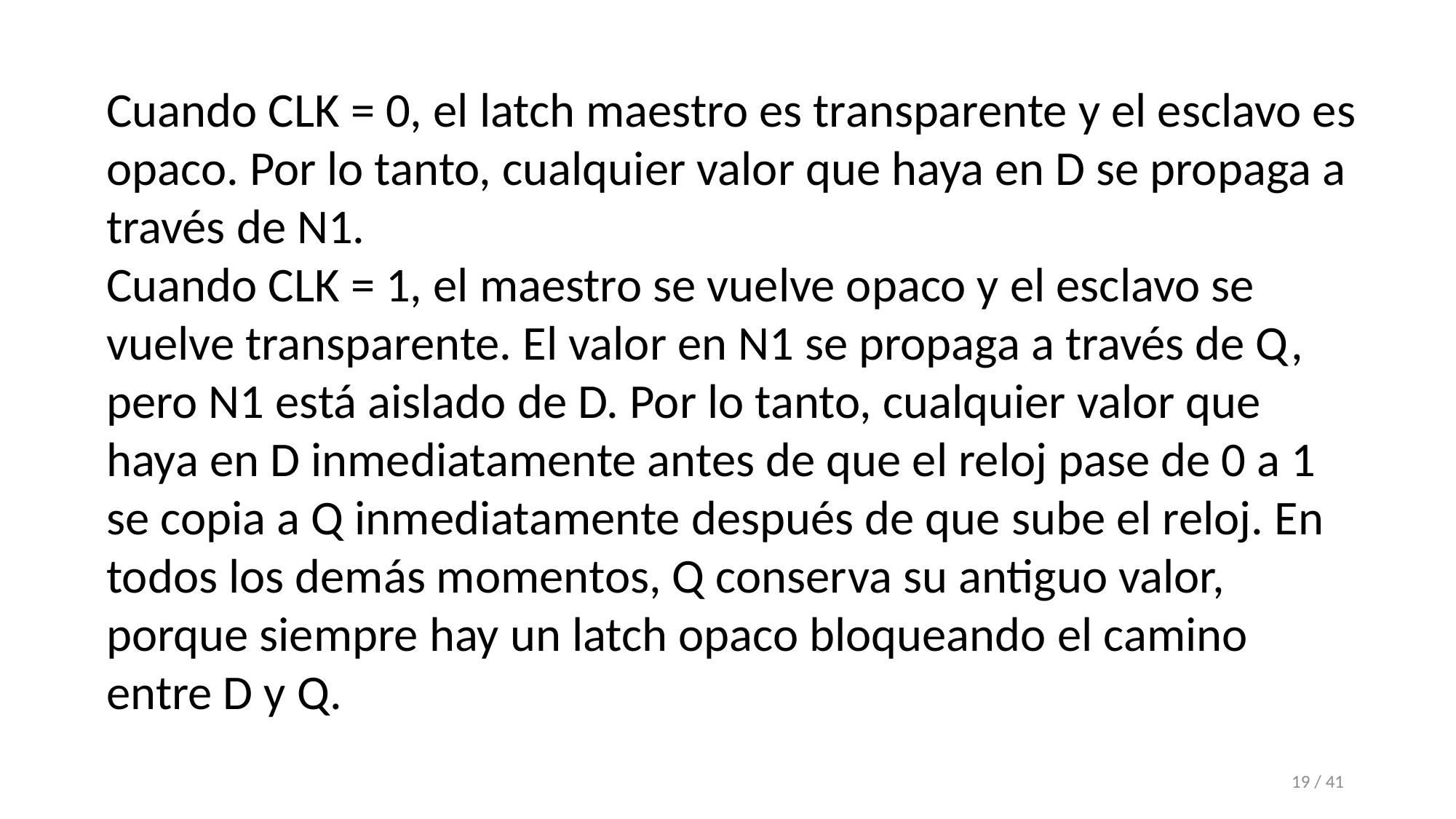

Cuando CLK = 0, el latch maestro es transparente y el esclavo es opaco. Por lo tanto, cualquier valor que haya en D se propaga a través de N1.
Cuando CLK = 1, el maestro se vuelve opaco y el esclavo se vuelve transparente. El valor en N1 se propaga a través de Q, pero N1 está aislado de D. Por lo tanto, cualquier valor que haya en D inmediatamente antes de que el reloj pase de 0 a 1 se copia a Q inmediatamente después de que sube el reloj. En todos los demás momentos, Q conserva su antiguo valor, porque siempre hay un latch opaco bloqueando el camino entre D y Q.
19 / 41